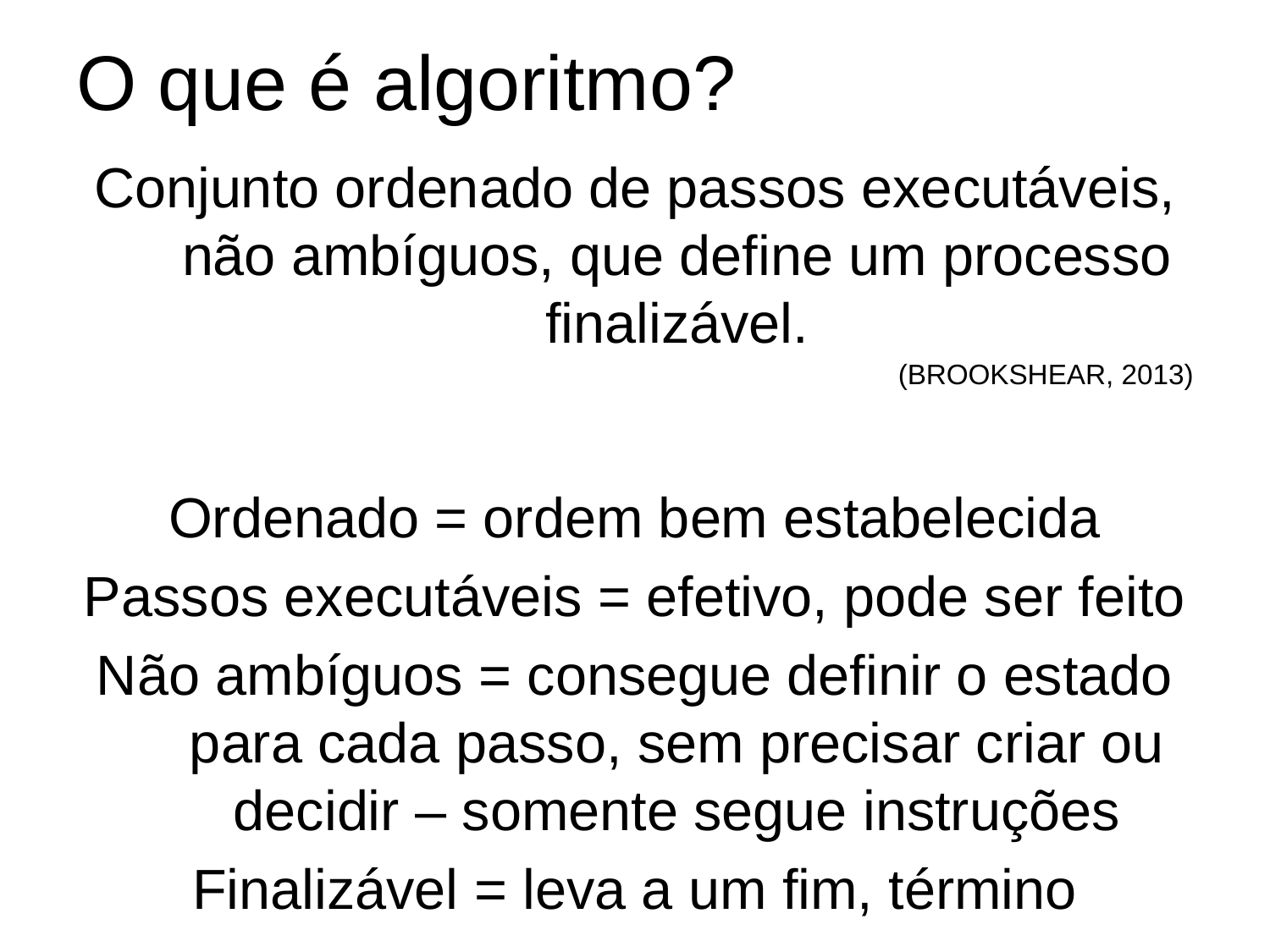

# O que é algoritmo?
Conjunto ordenado de passos executáveis, não ambíguos, que define um processo finalizável.
(BROOKSHEAR, 2013)

Ordenado = ordem bem estabelecida
Passos executáveis = efetivo, pode ser feito
Não ambíguos = consegue definir o estado para cada passo, sem precisar criar ou decidir – somente segue instruções
Finalizável = leva a um fim, término